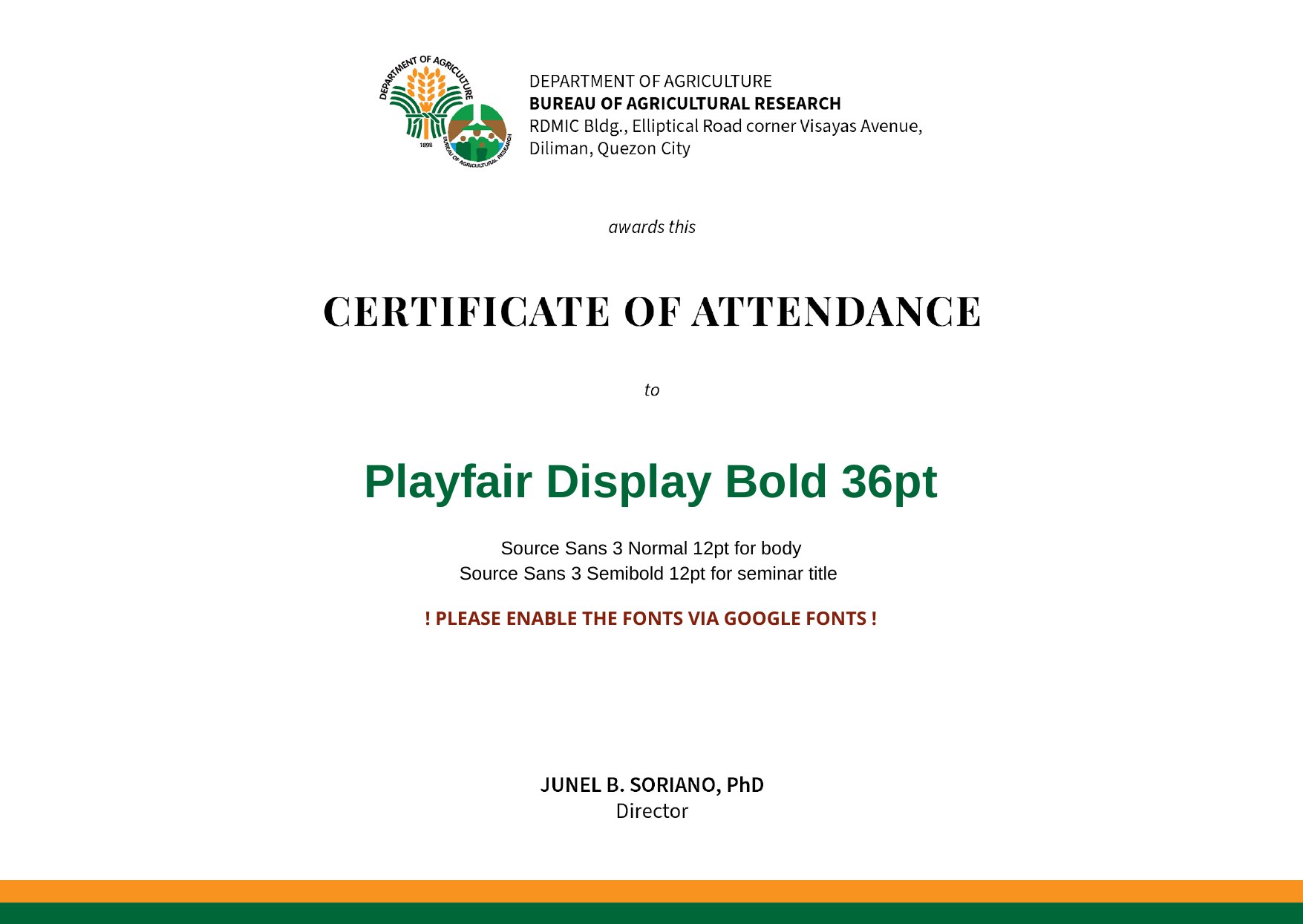

# Playfair Display Bold 36pt
Source Sans 3 Normal 12pt for body
Source Sans 3 Semibold 12pt for seminar title
! PLEASE ENABLE THE FONTS VIA GOOGLE FONTS !